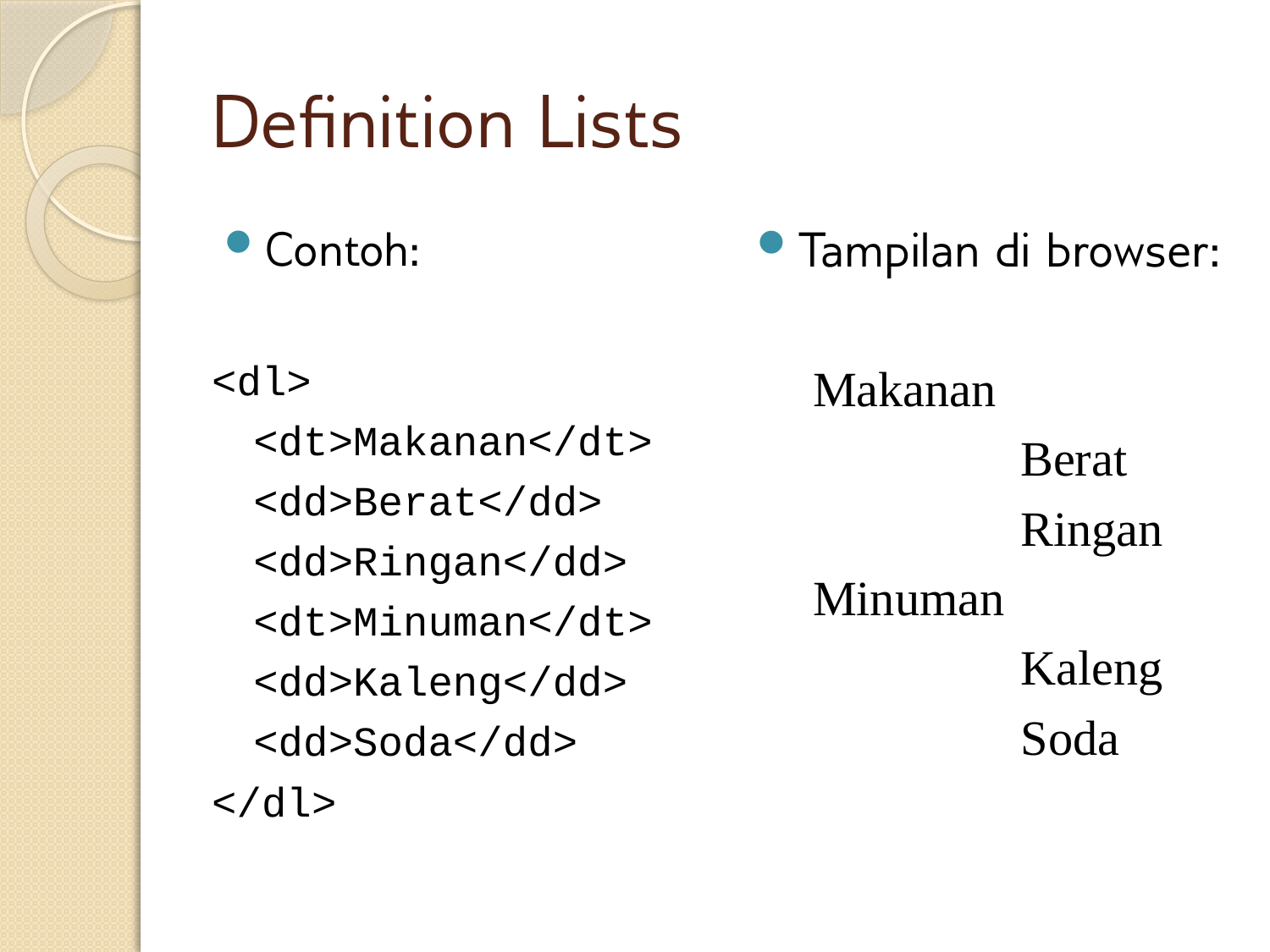

# Definition Lists
Contoh:

<dl>
	<dt>Makanan</dt>
		<dd>Berat</dd>
		<dd>Ringan</dd>
	<dt>Minuman</dt>
		<dd>Kaleng</dd>
		<dd>Soda</dd>
</dl>
Tampilan di browser:

Makanan
		Berat
		Ringan
Minuman
		Kaleng
		Soda